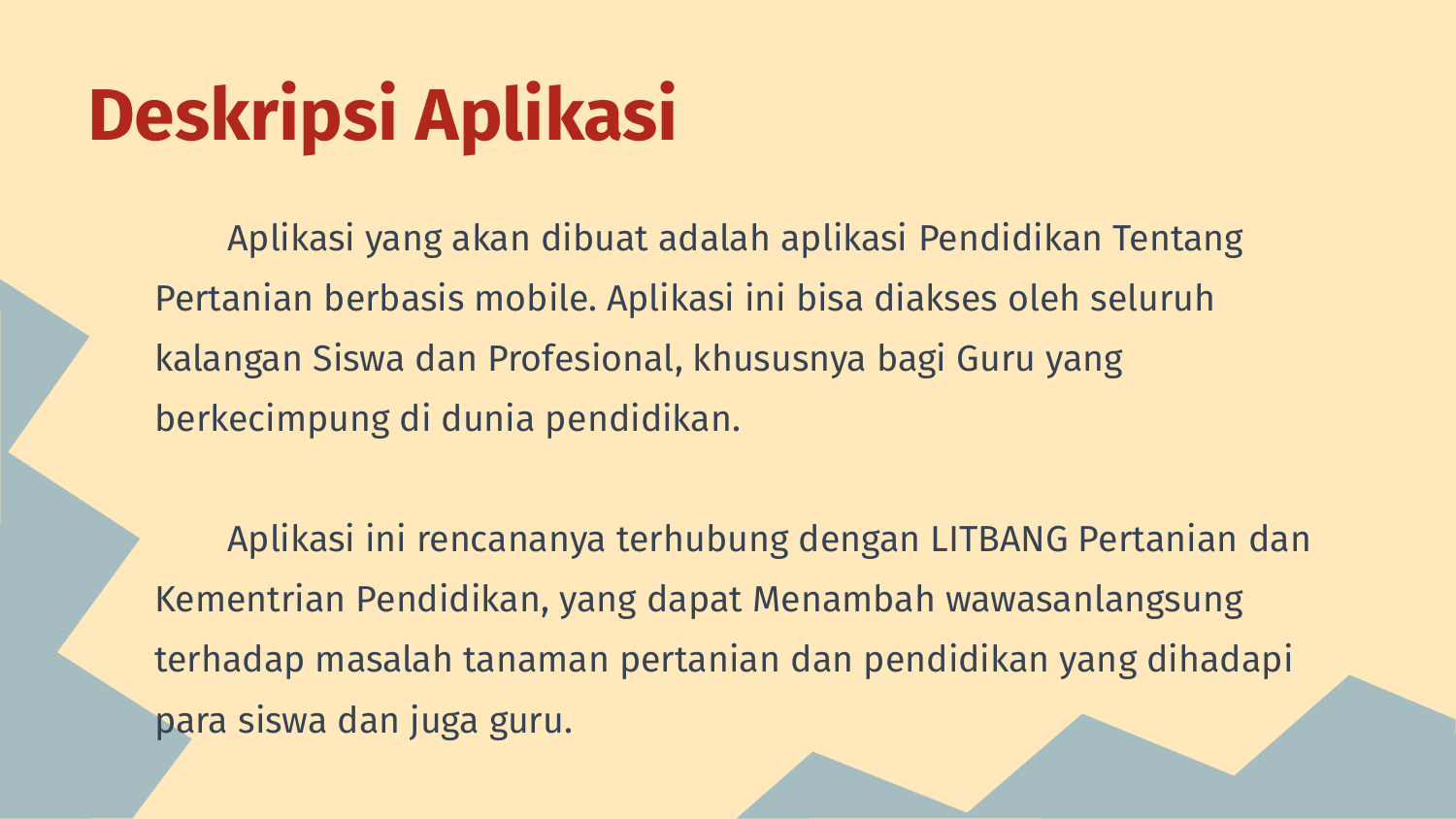

# Deskripsi Aplikasi
Aplikasi yang akan dibuat adalah aplikasi Pendidikan Tentang Pertanian berbasis mobile. Aplikasi ini bisa diakses oleh seluruh kalangan Siswa dan Profesional, khususnya bagi Guru yang berkecimpung di dunia pendidikan.

Aplikasi ini rencananya terhubung dengan LITBANG Pertanian dan Kementrian Pendidikan, yang dapat Menambah wawasanlangsung terhadap masalah tanaman pertanian dan pendidikan yang dihadapi para siswa dan juga guru.